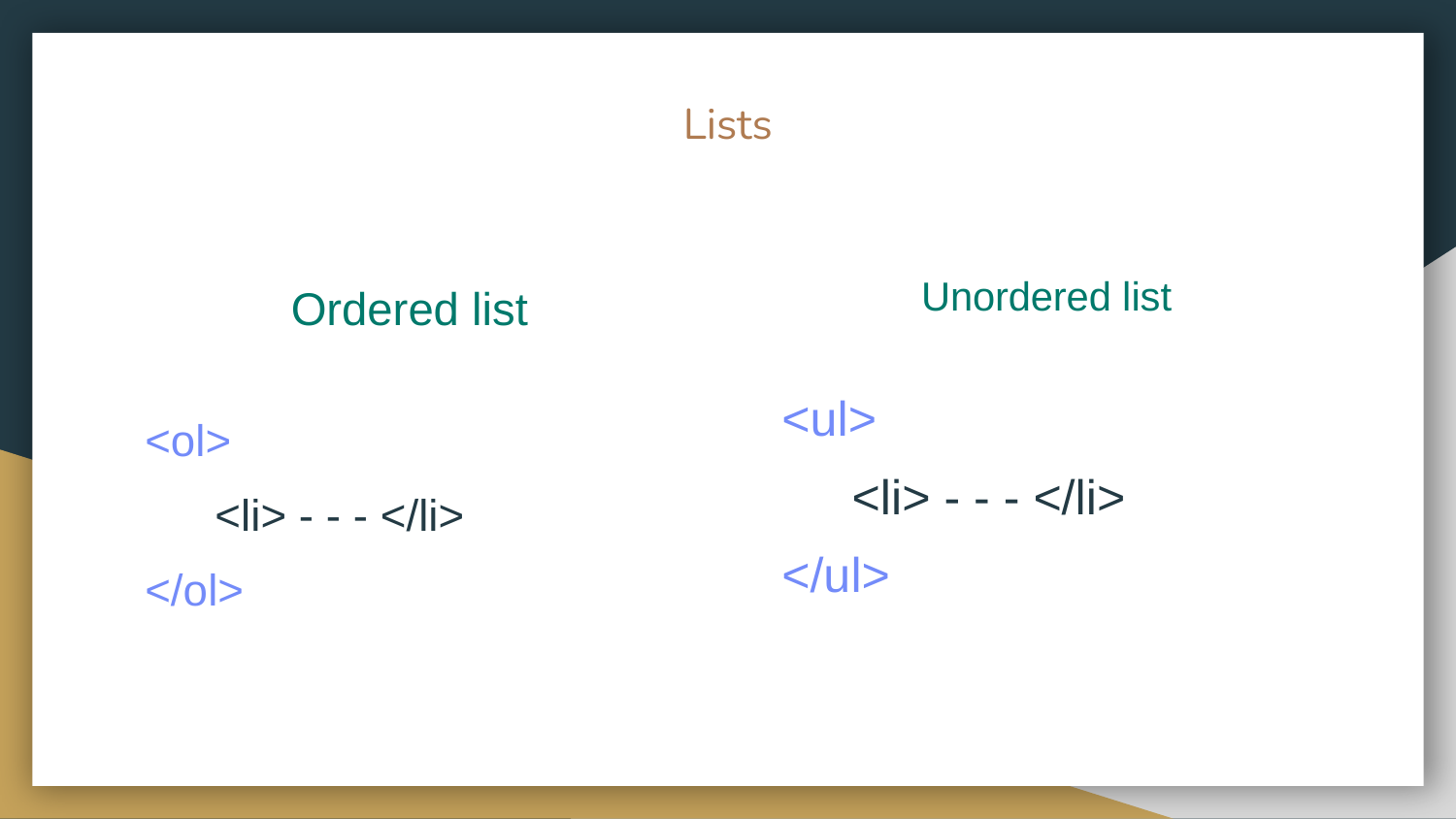

# Lists
Unordered list
<ul>
<li> - - - </li>
</ul>
Ordered list
<ol>
<li> - - - </li>
</ol>